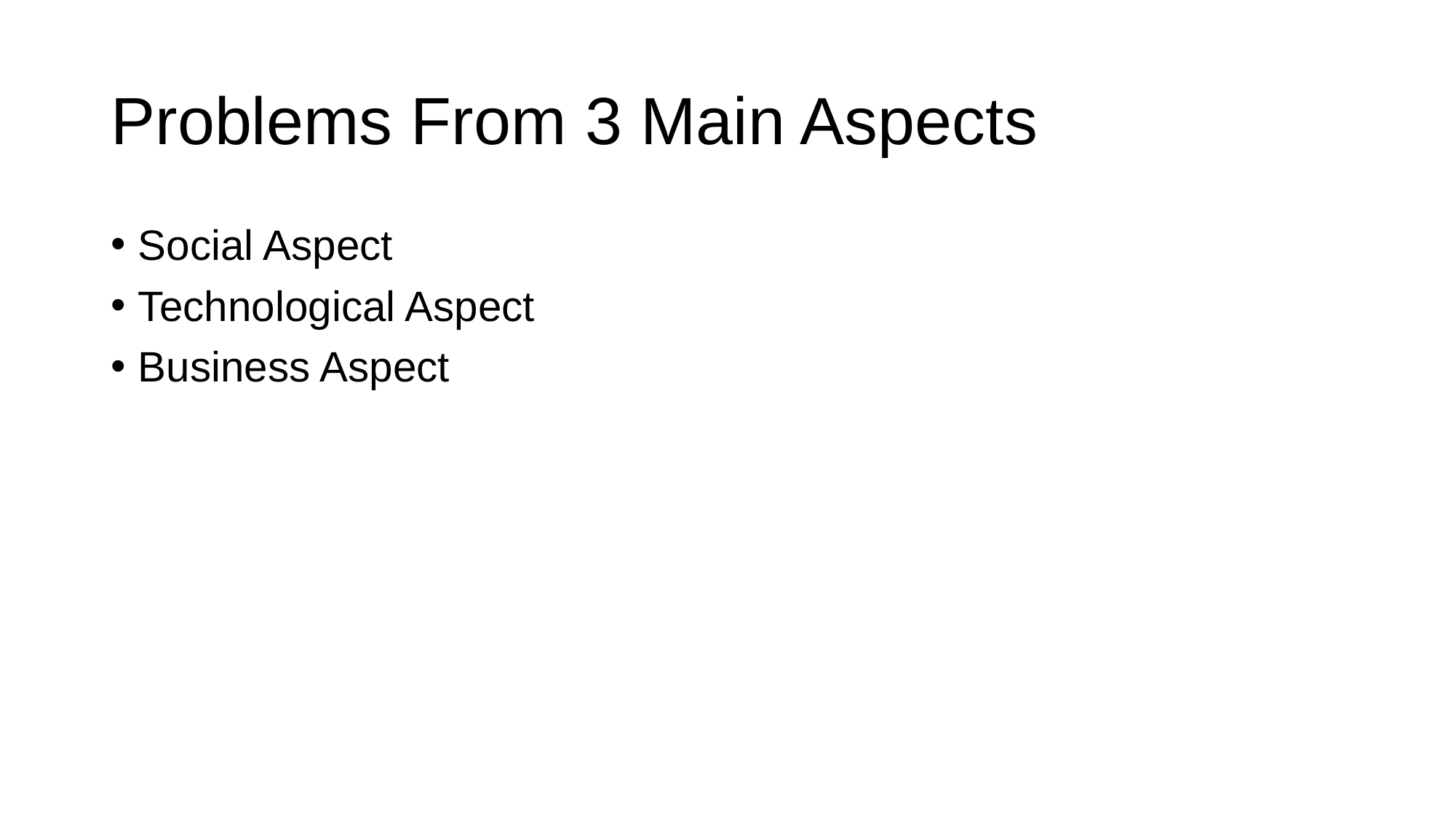

# Problems From 3 Main Aspects
Social Aspect
Technological Aspect
Business Aspect